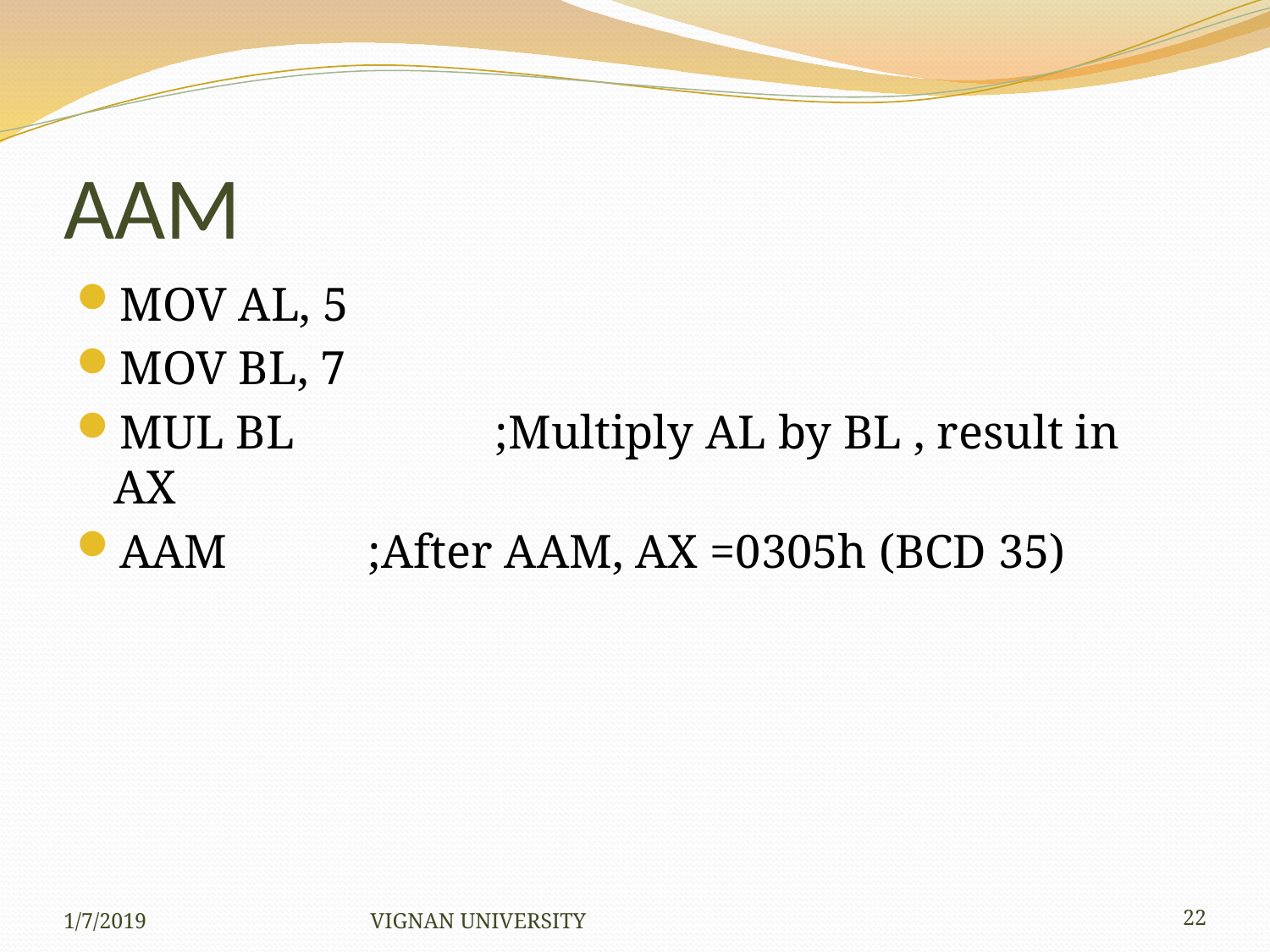

# AAM
MOV AL, 5
MOV BL, 7
MUL BL 		;Multiply AL by BL , result in AX
AAM 		;After AAM, AX =0305h (BCD 35)
1/7/2019
VIGNAN UNIVERSITY
22